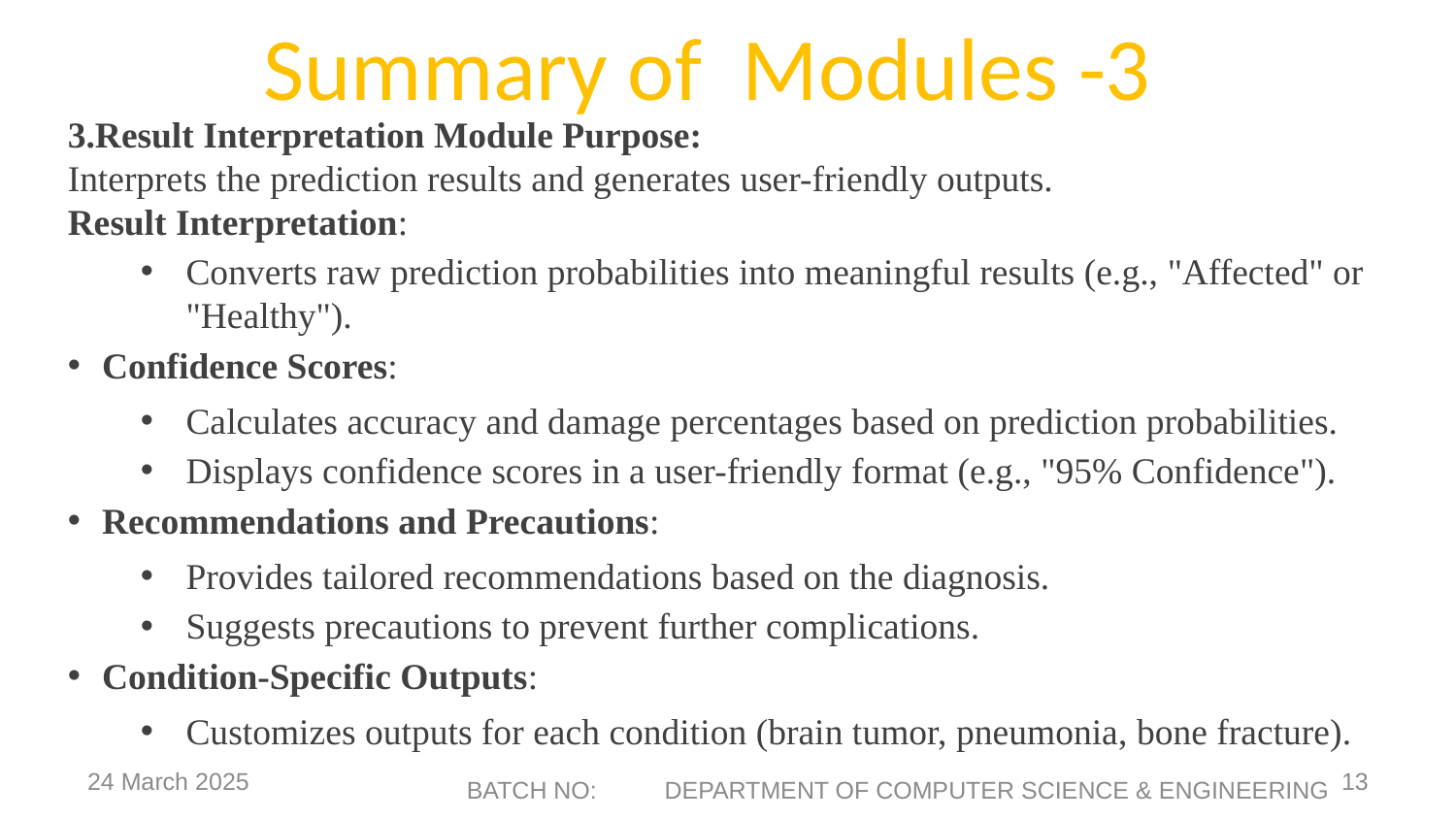

# Summary of  Modules -3
3.Result Interpretation Module Purpose:
Interprets the prediction results and generates user-friendly outputs.
Result Interpretation:
Converts raw prediction probabilities into meaningful results (e.g., "Affected" or "Healthy").
Confidence Scores:
Calculates accuracy and damage percentages based on prediction probabilities.
Displays confidence scores in a user-friendly format (e.g., "95% Confidence").
Recommendations and Precautions:
Provides tailored recommendations based on the diagnosis.
Suggests precautions to prevent further complications.
Condition-Specific Outputs:
Customizes outputs for each condition (brain tumor, pneumonia, bone fracture).

24 March 2025
13
BATCH NO:          DEPARTMENT OF COMPUTER SCIENCE & ENGINEERING